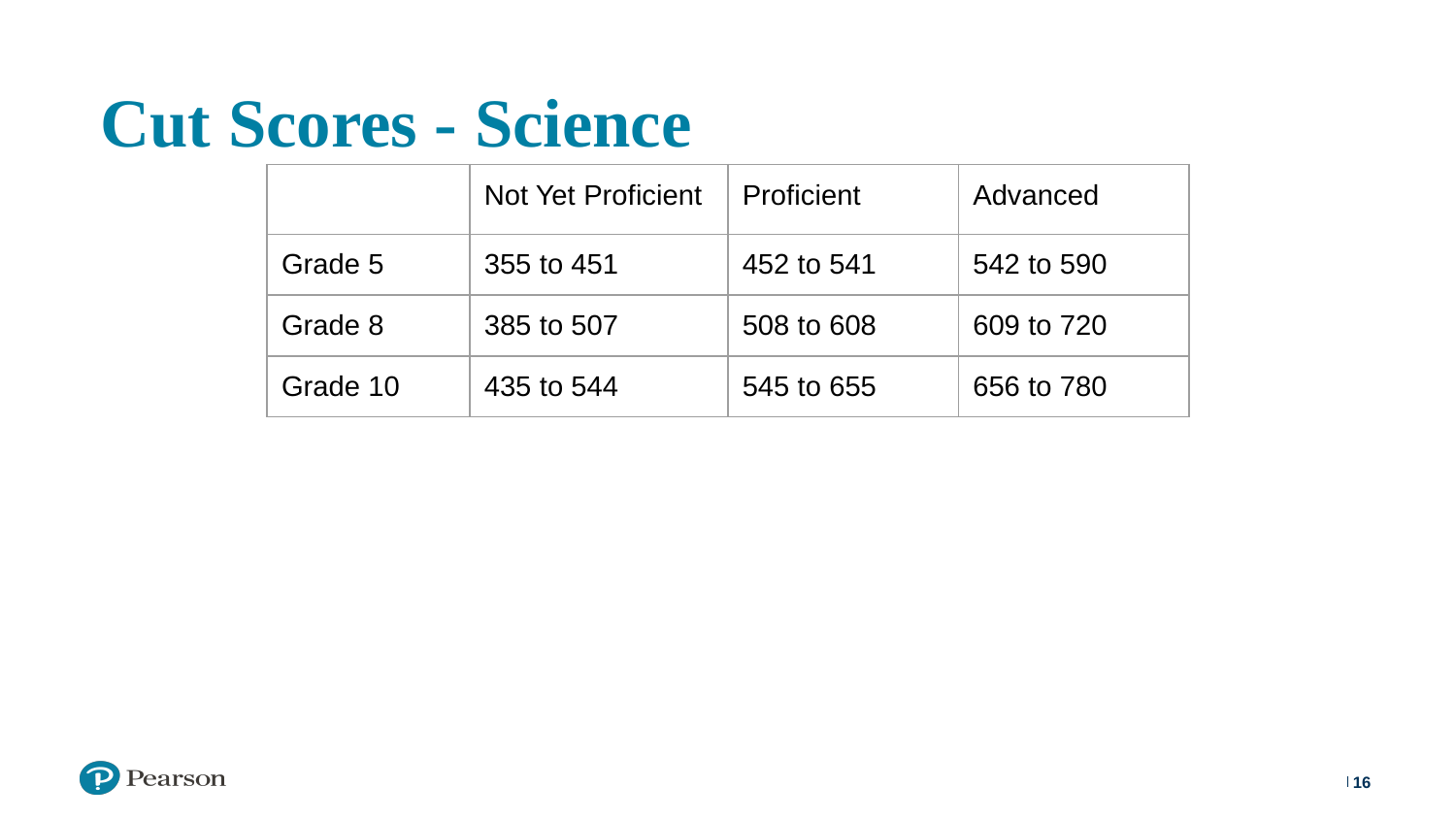

# Cut Scores - Science
|  | Not Yet Proficient | Proficient | Advanced |
| --- | --- | --- | --- |
| Grade 5 | 355 to 451 | 452 to 541 | 542 to 590 |
| Grade 8 | 385 to 507 | 508 to 608 | 609 to 720 |
| Grade 10 | 435 to 544 | 545 to 655 | 656 to 780 |
16